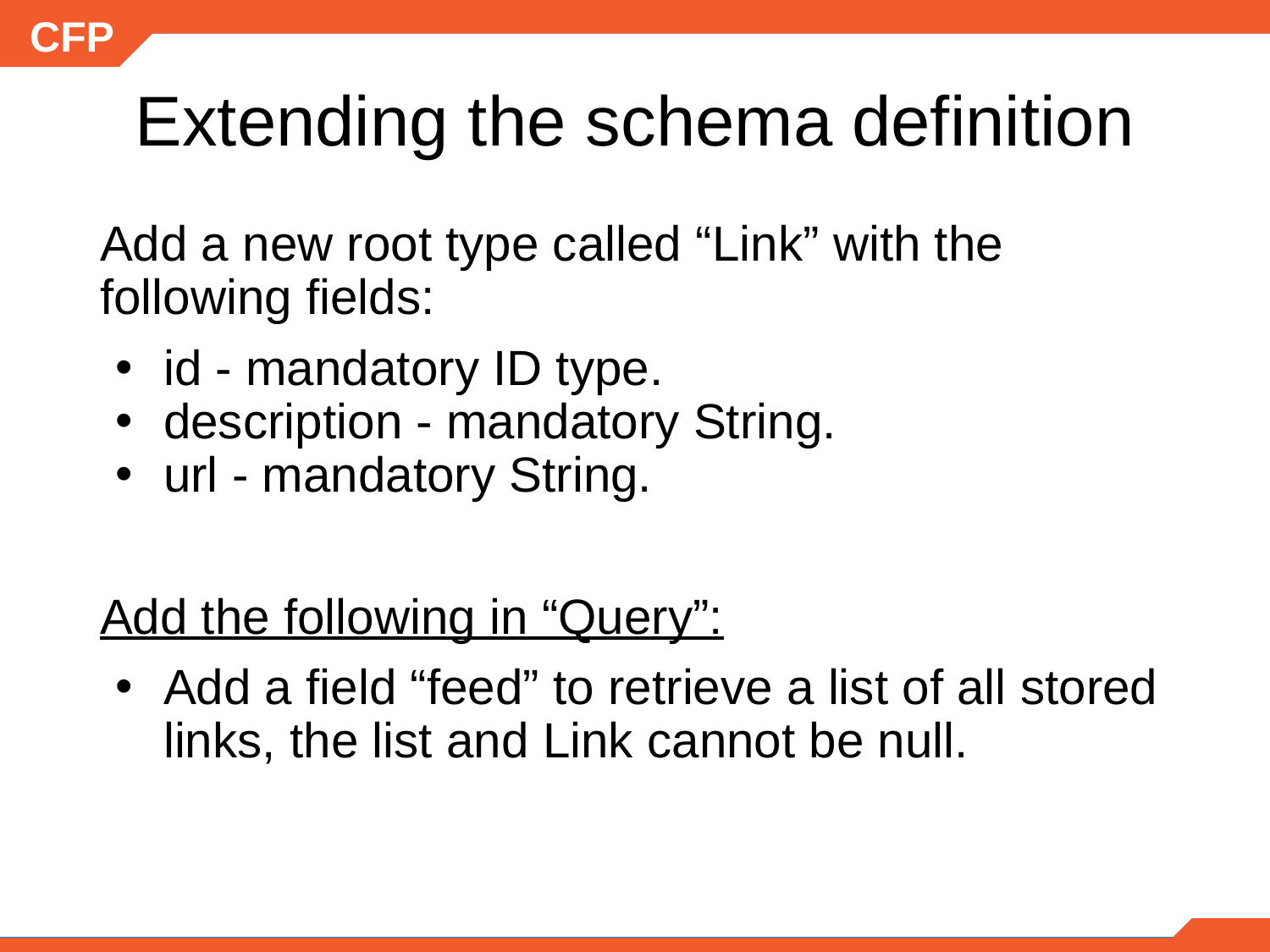

# Extending the schema definition
Add a new root type called “Link” with the following fields:
id - mandatory ID type.
description - mandatory String.
url - mandatory String.

Add the following in “Query”:
Add a field “feed” to retrieve a list of all stored links, the list and Link cannot be null.